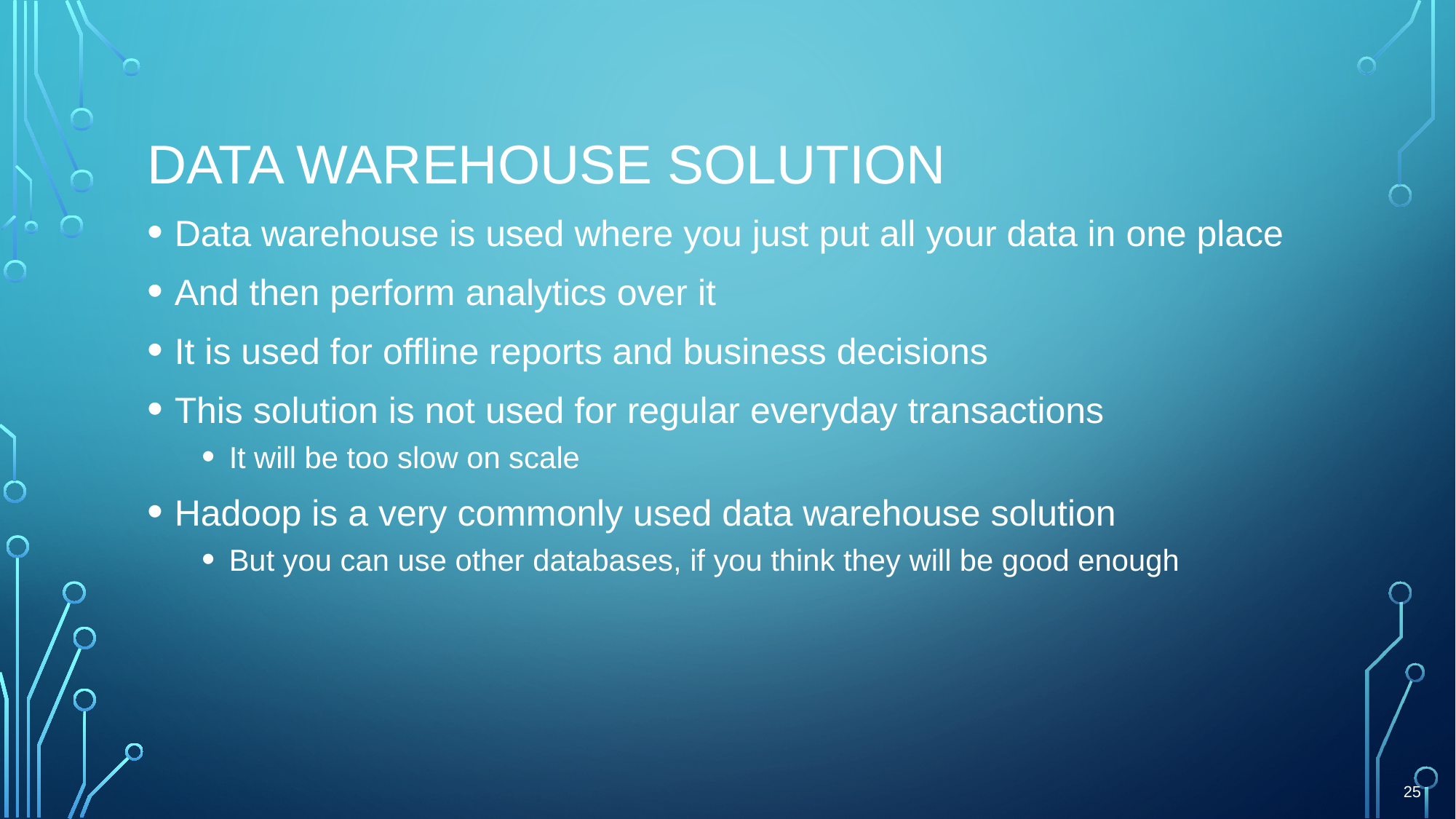

# Data Warehouse Solution
Data warehouse is used where you just put all your data in one place
And then perform analytics over it
It is used for offline reports and business decisions
This solution is not used for regular everyday transactions
It will be too slow on scale
Hadoop is a very commonly used data warehouse solution
But you can use other databases, if you think they will be good enough

25